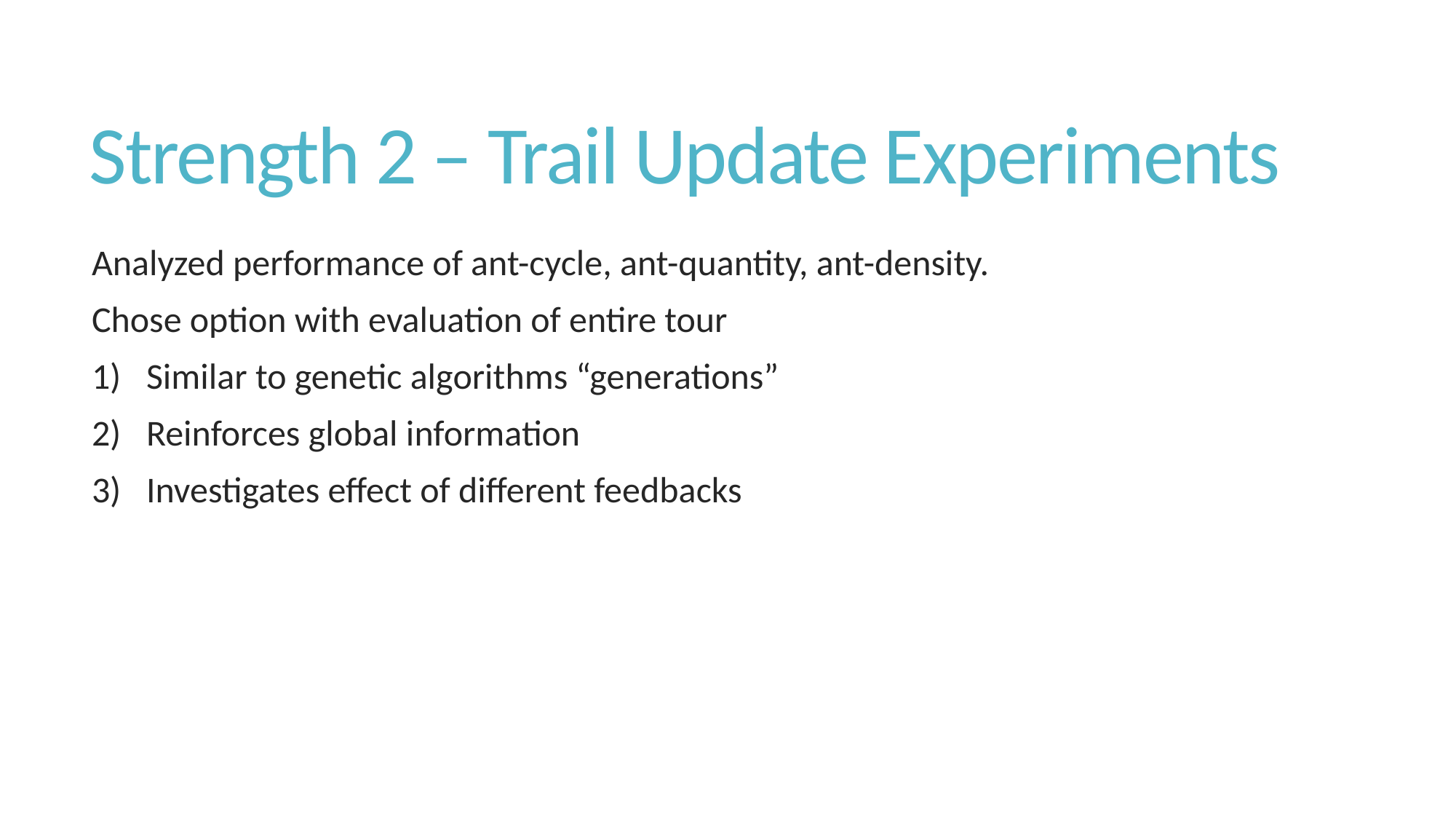

# Strength 2 – Trail Update Experiments
Analyzed performance of ant-cycle, ant-quantity, ant-density.
Chose option with evaluation of entire tour
Similar to genetic algorithms “generations”
Reinforces global information
Investigates effect of different feedbacks